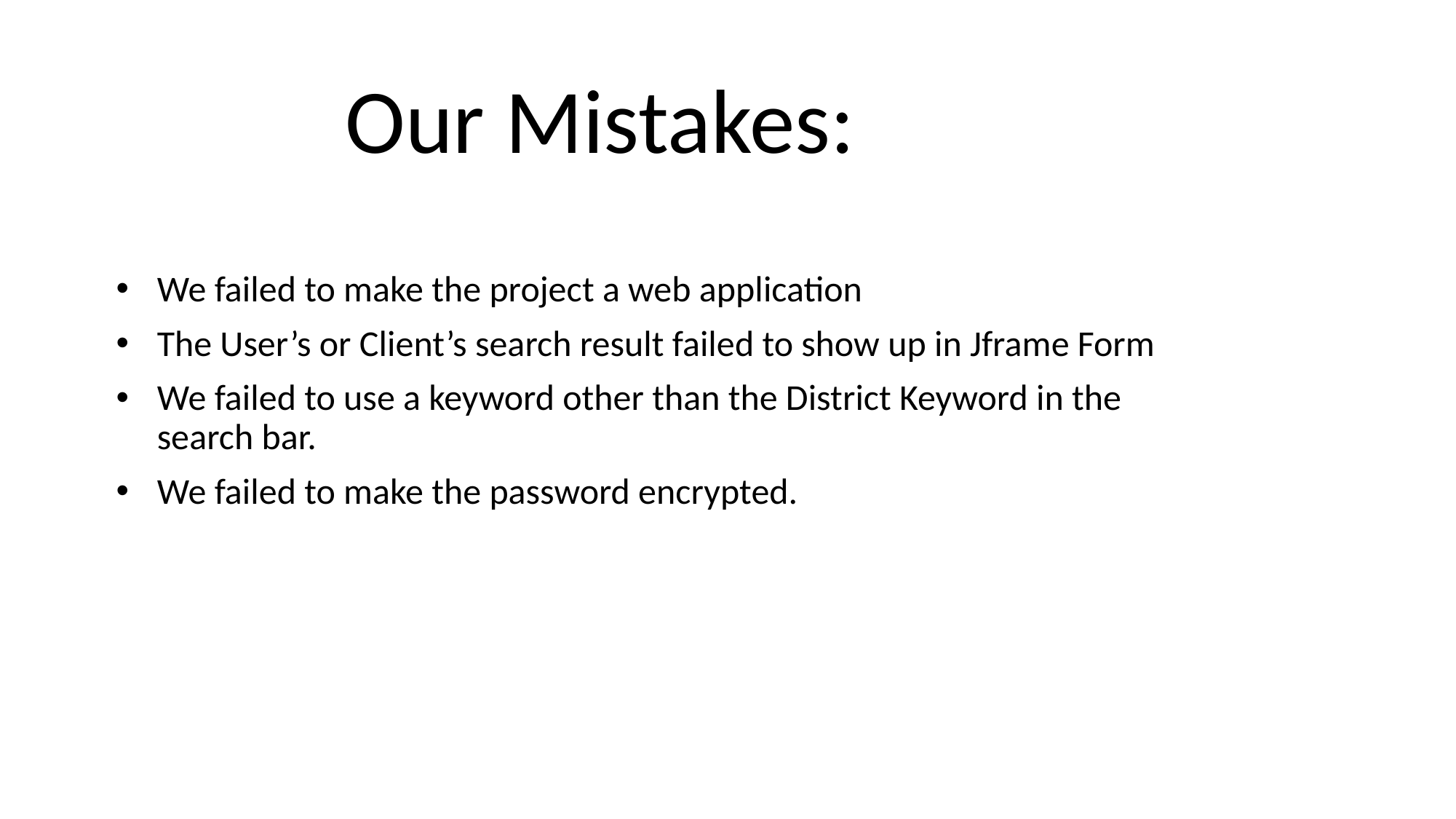

# Our Mistakes:
We failed to make the project a web application
The User’s or Client’s search result failed to show up in Jframe Form
We failed to use a keyword other than the District Keyword in the search bar.
We failed to make the password encrypted.